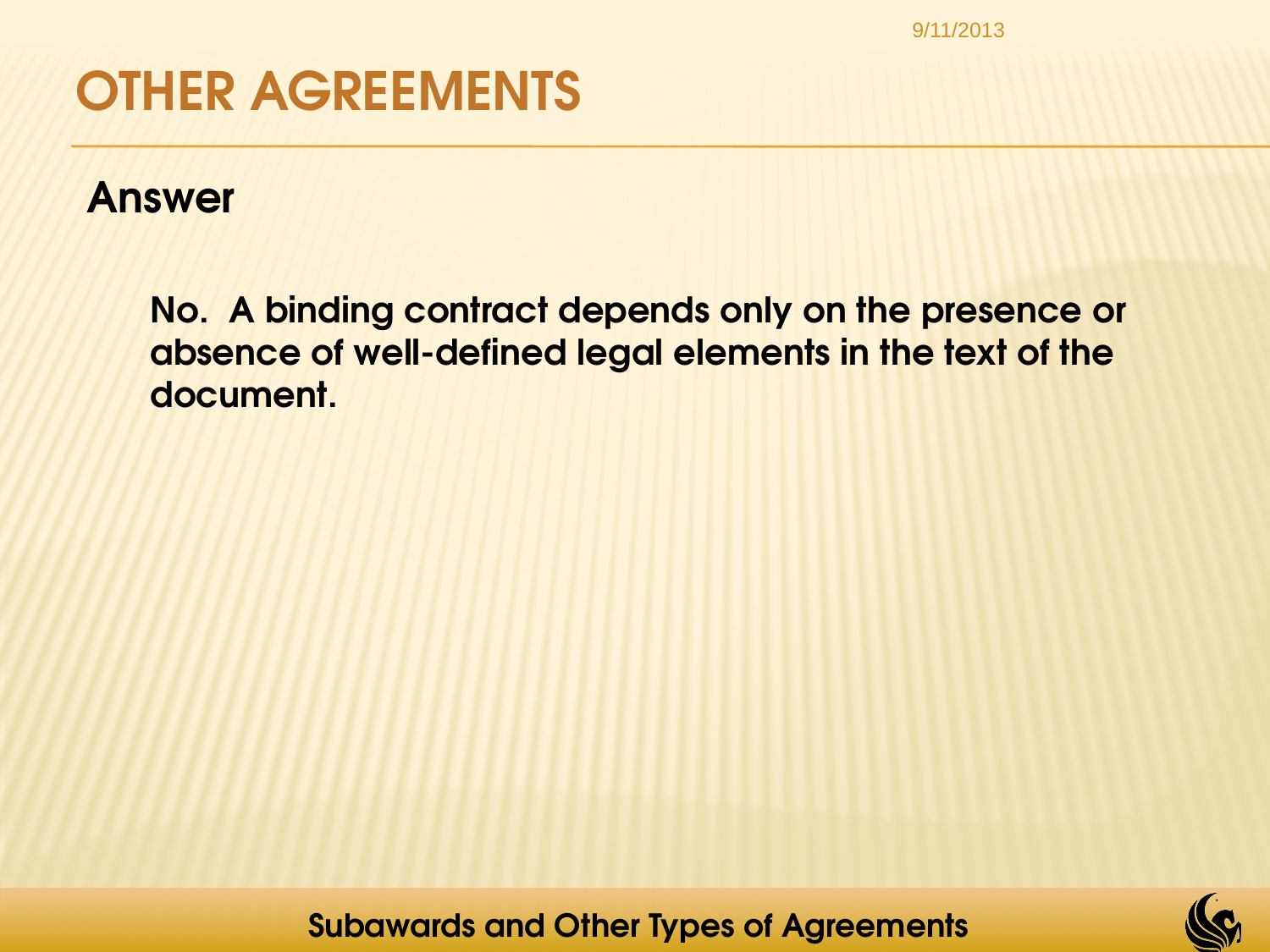

9/11/2013

Other Agreements
Answer

No.  A binding contract depends only on the presence or absence of well-defined legal elements in the text of the document.

Subawards and Other Types of Agreements